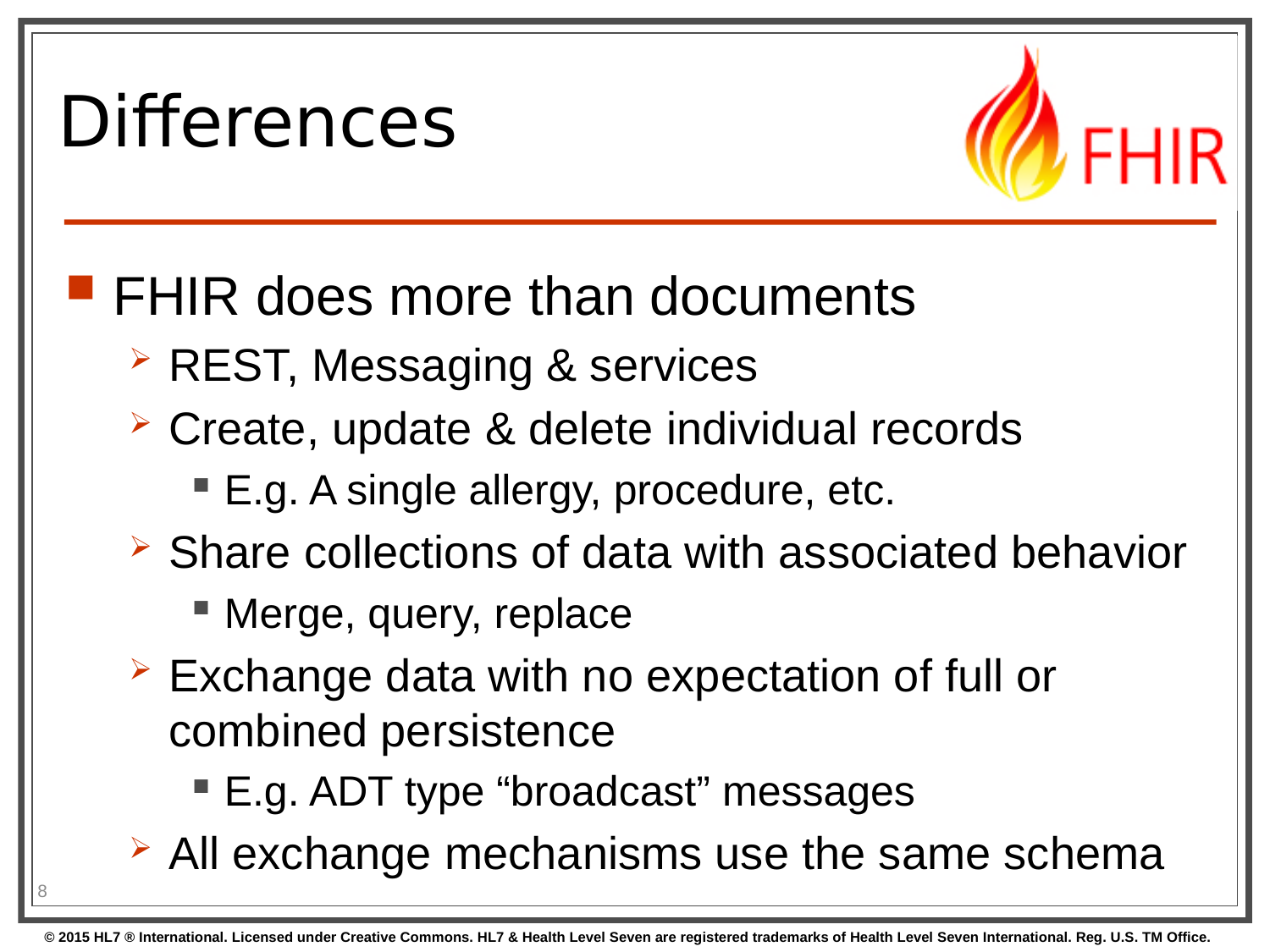

# Differences
FHIR does more than documents
REST, Messaging & services
Create, update & delete individual records
E.g. A single allergy, procedure, etc.
Share collections of data with associated behavior
Merge, query, replace
Exchange data with no expectation of full or combined persistence
E.g. ADT type “broadcast” messages
All exchange mechanisms use the same schema
8